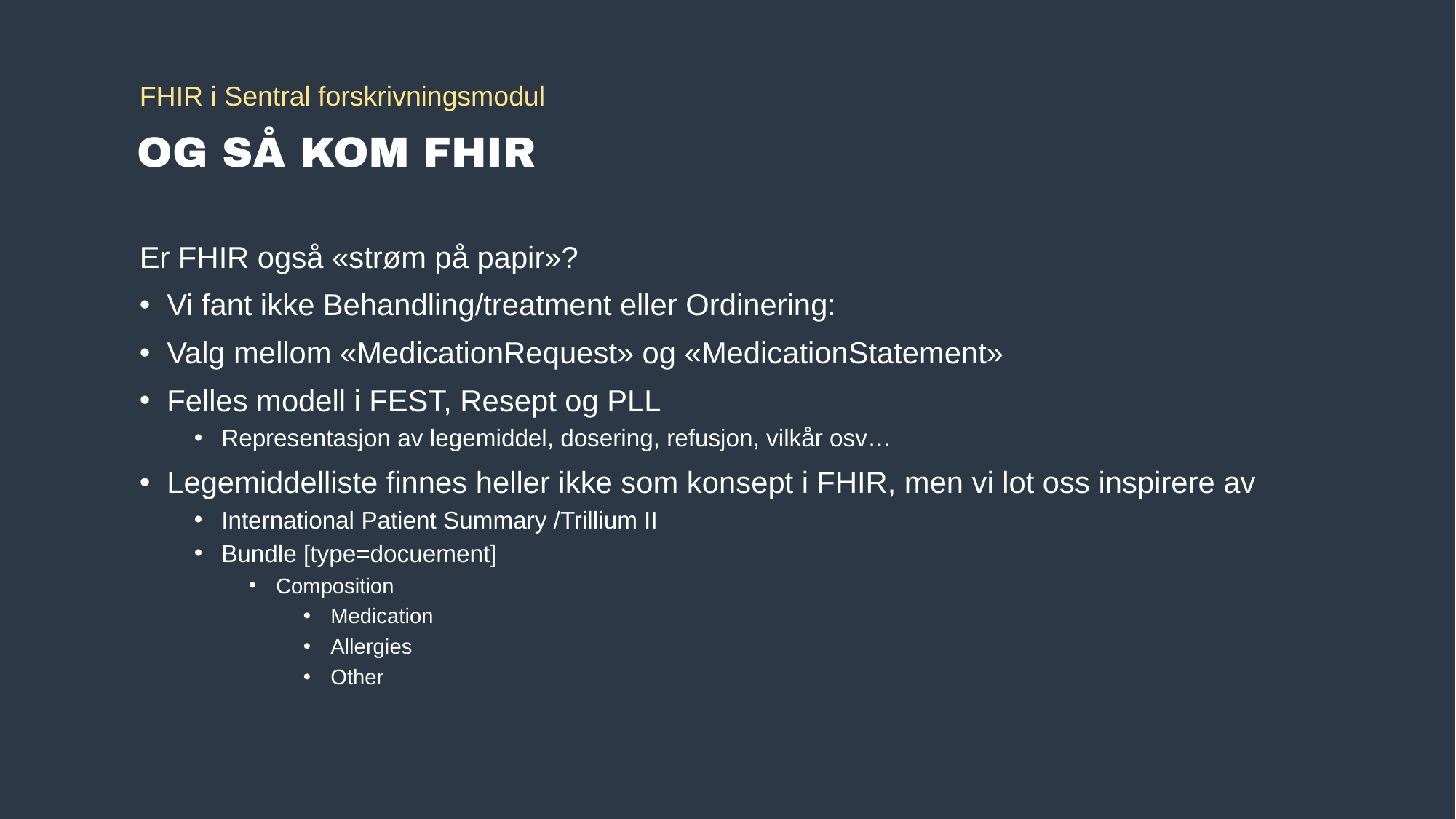

FHIR i Sentral forskrivningsmodul
# Og så kom FHIR
Er FHIR også «strøm på papir»?
Vi fant ikke Behandling/treatment eller Ordinering:
Valg mellom «MedicationRequest» og «MedicationStatement»
Felles modell i FEST, Resept og PLL
Representasjon av legemiddel, dosering, refusjon, vilkår osv…
Legemiddelliste finnes heller ikke som konsept i FHIR, men vi lot oss inspirere av
International Patient Summary /Trillium II
Bundle [type=docuement]
Composition
Medication
Allergies
Other